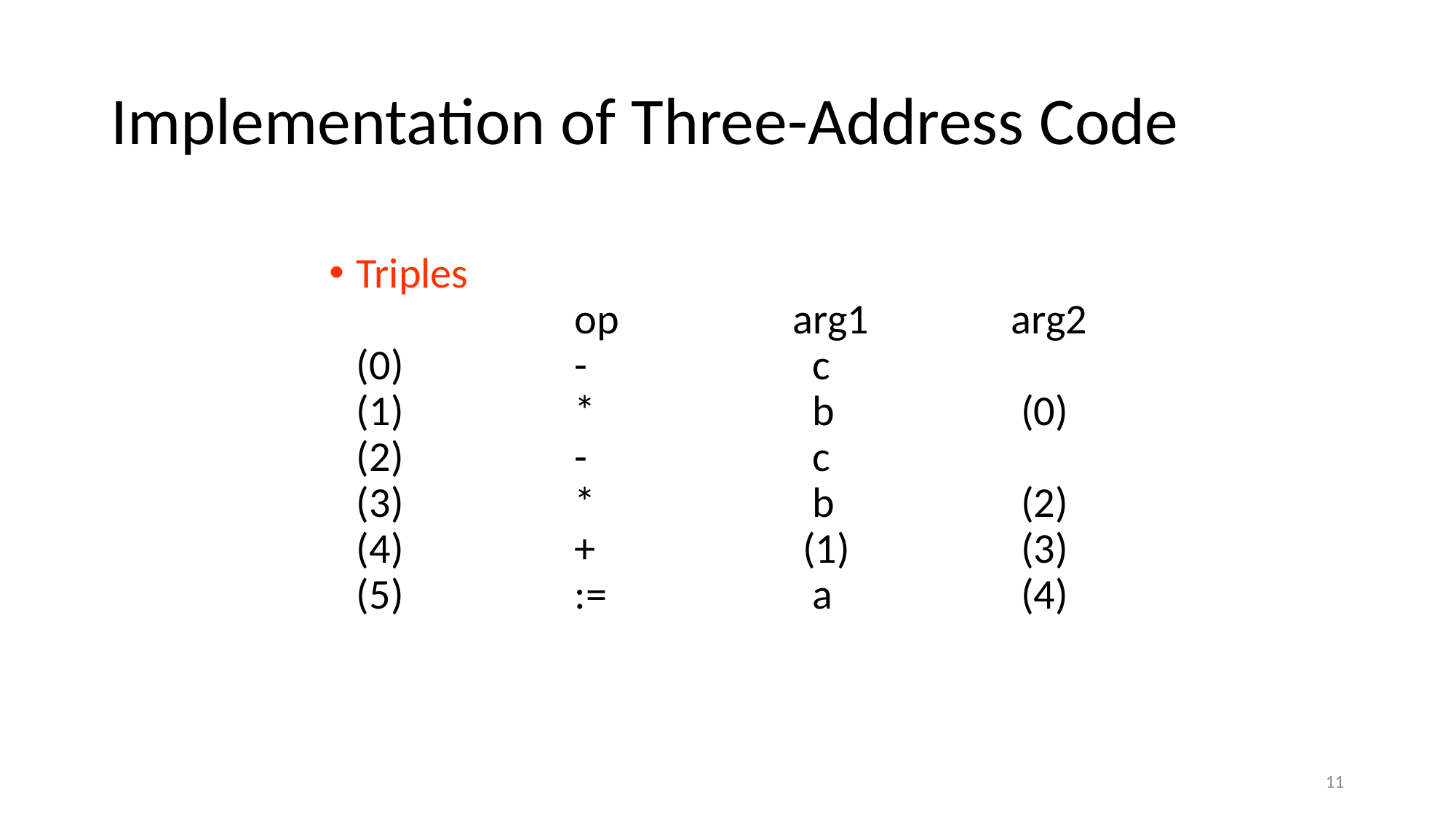

# Implementation of Three-Address Code
Triples
		op		arg1		arg2
(0)	  	-		  c
(1)	  	*		  b		 (0)
(2)	  	-		  c
(3)	  	*		  b		 (2)
(4)	  	+		 (1)		 (3)
(5)	  	:=		  a		 (4)
11